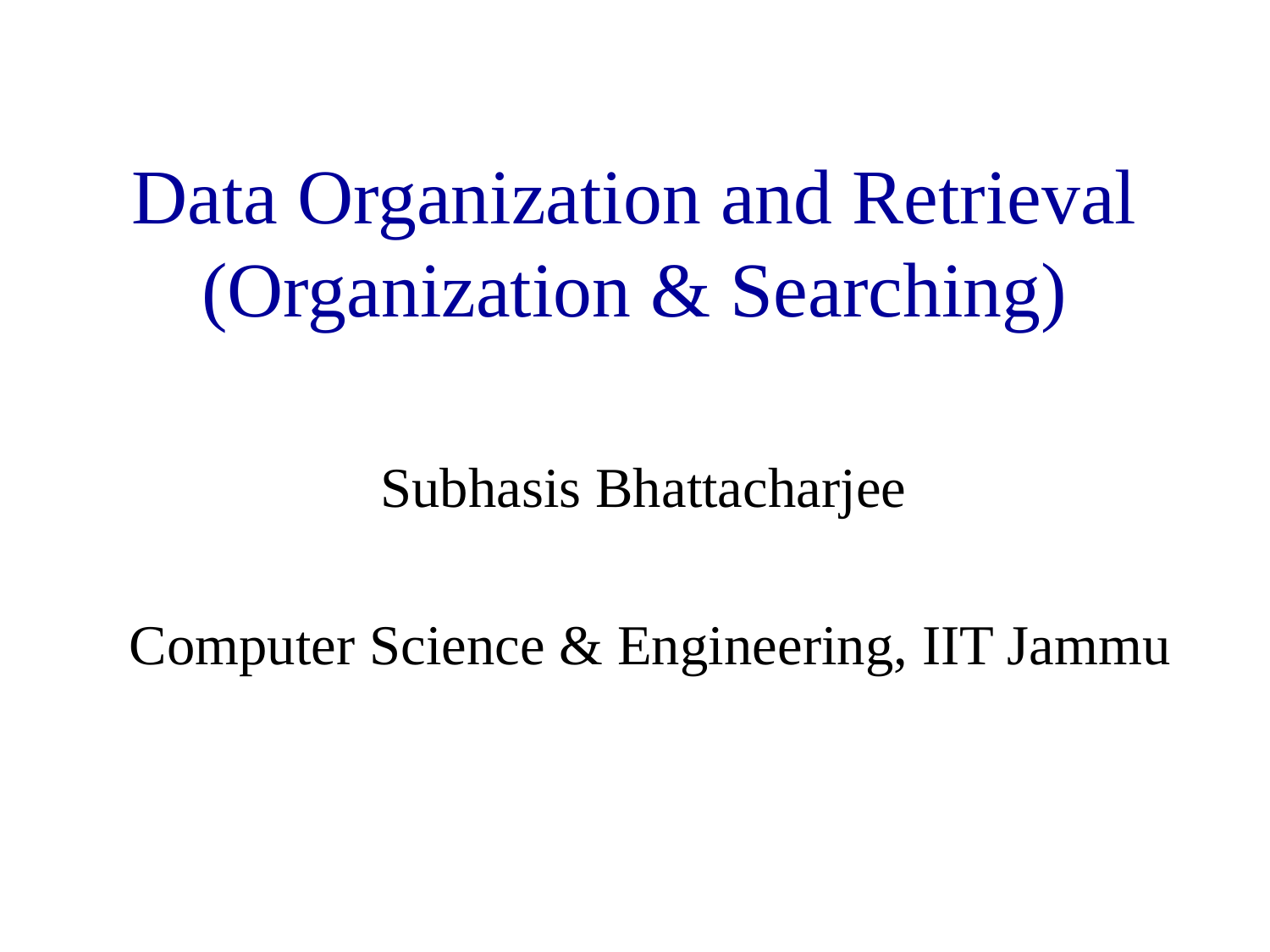

# Data Organization and Retrieval (Organization & Searching)
Subhasis Bhattacharjee

Computer Science & Engineering, IIT Jammu